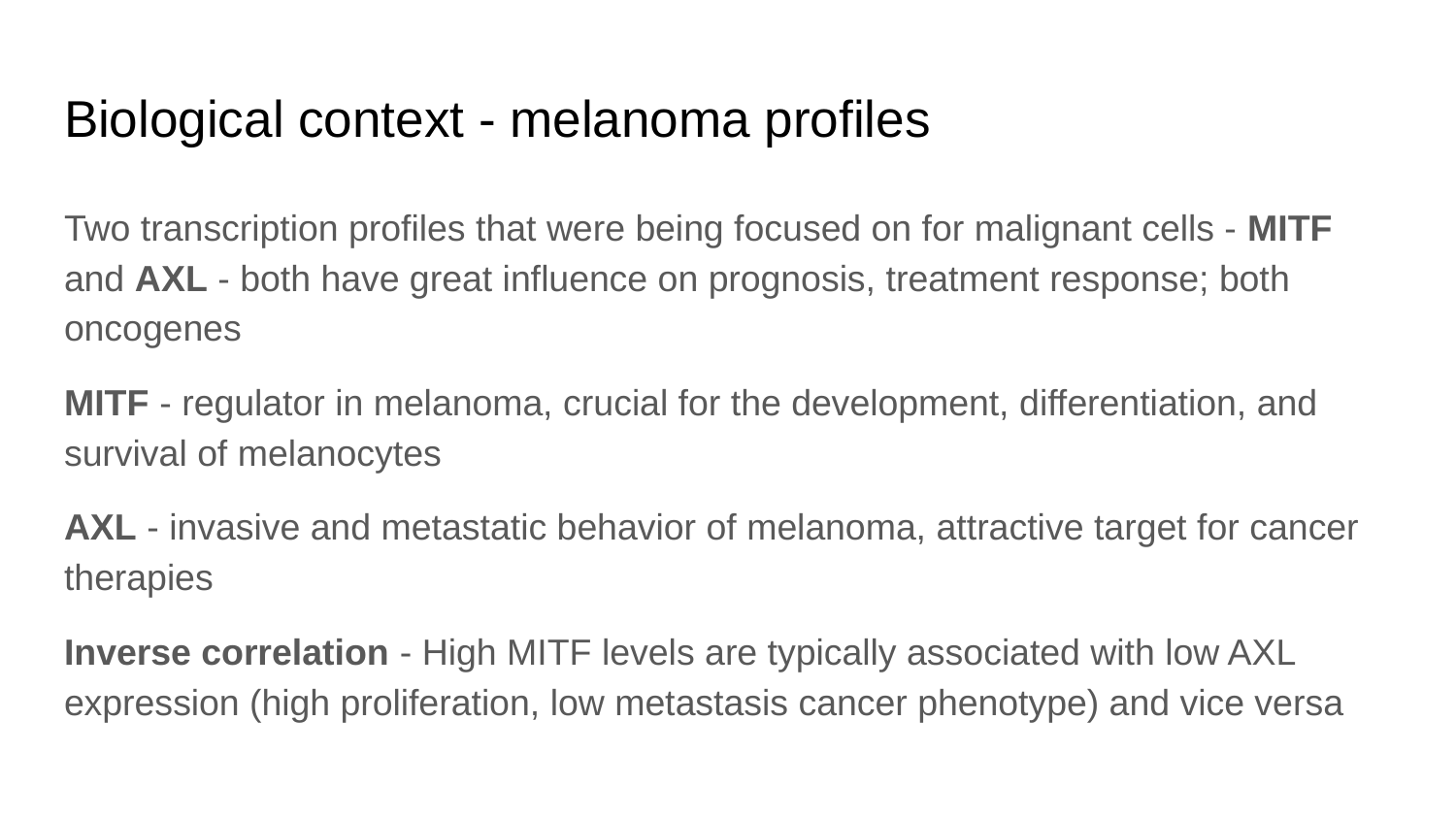

# Biological context - melanoma profiles
Two transcription profiles that were being focused on for malignant cells - MITF and AXL - both have great influence on prognosis, treatment response; both oncogenes
MITF - regulator in melanoma, crucial for the development, differentiation, and survival of melanocytes
AXL - invasive and metastatic behavior of melanoma, attractive target for cancer therapies
Inverse correlation - High MITF levels are typically associated with low AXL expression (high proliferation, low metastasis cancer phenotype) and vice versa